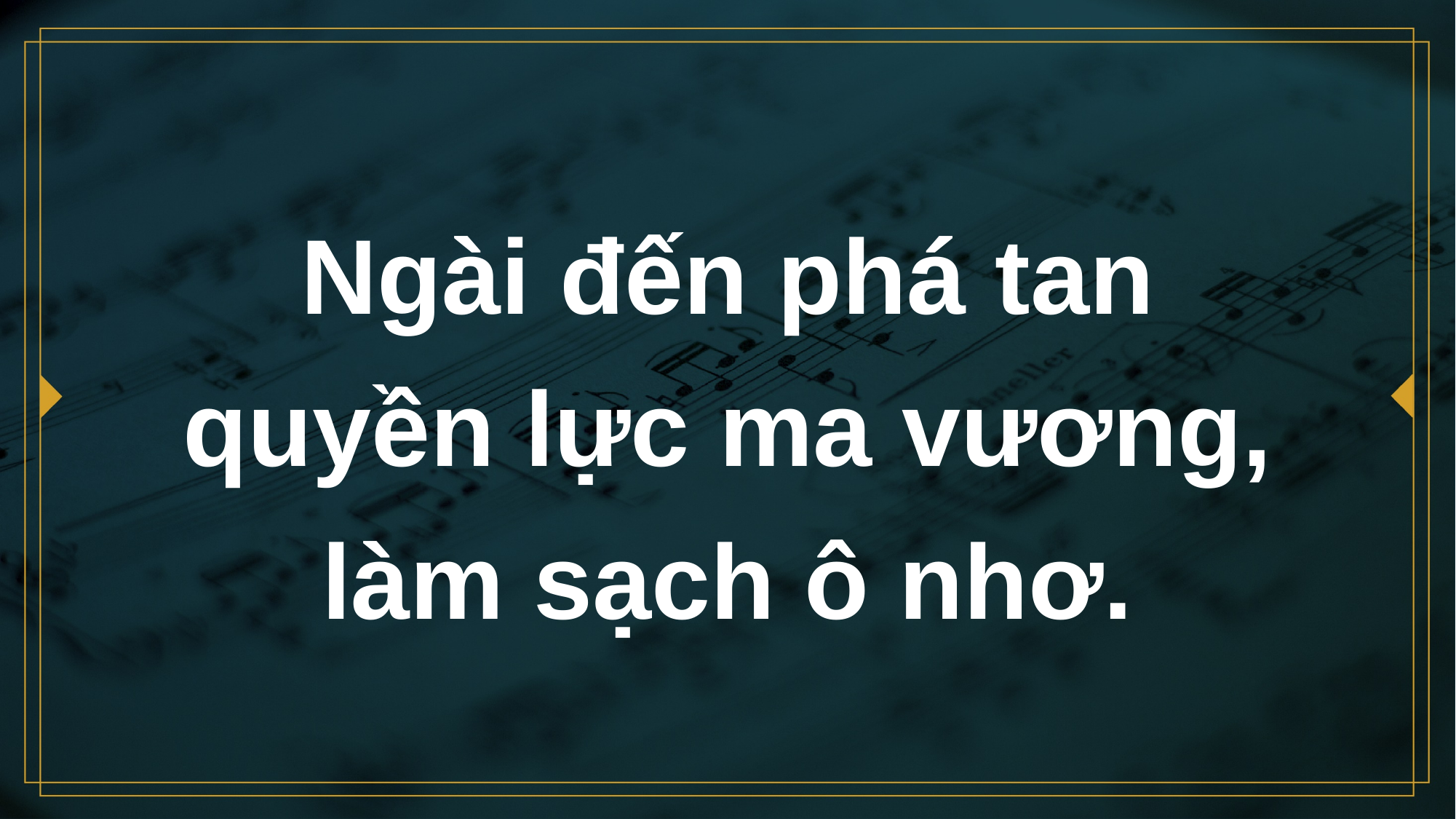

# Ngài đến phá tan quyền lực ma vương, làm sạch ô nhơ.